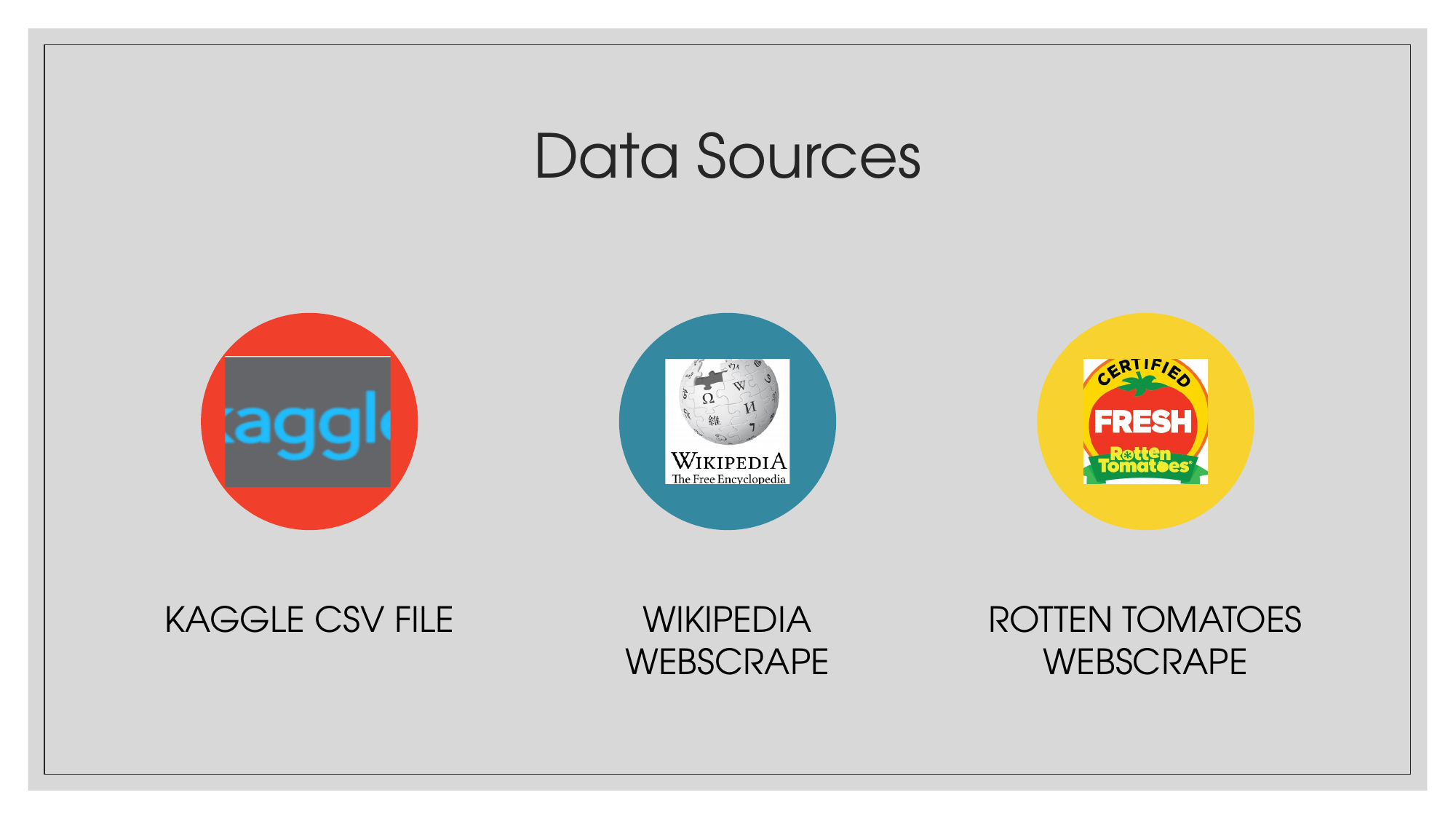

# Data Sources
Kaggle csv file
Wikipedia Webscrape
Rotten Tomatoes webscrape